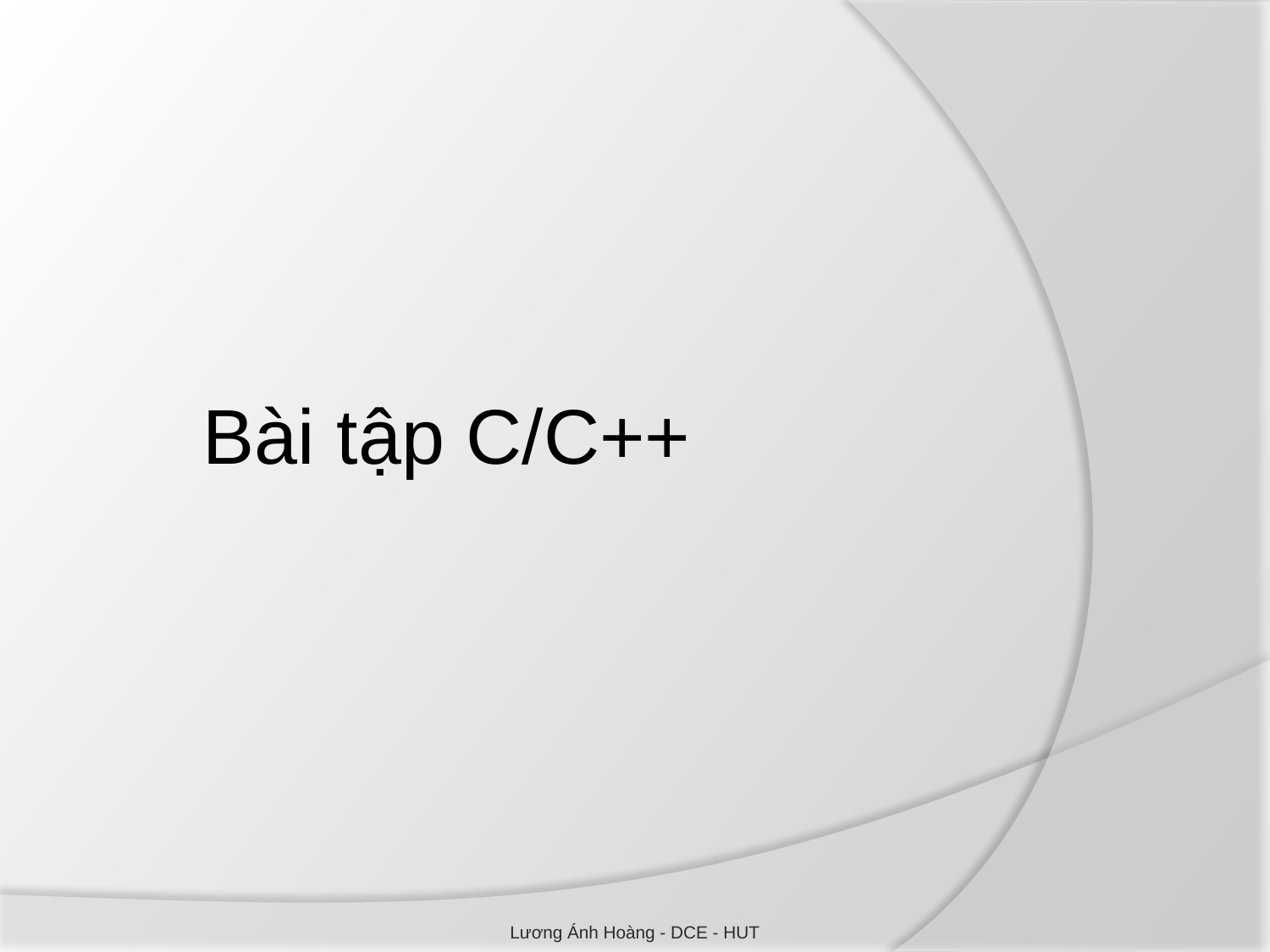

Bài tập C/C++
Lương Ánh Hoàng - DCE - HUT